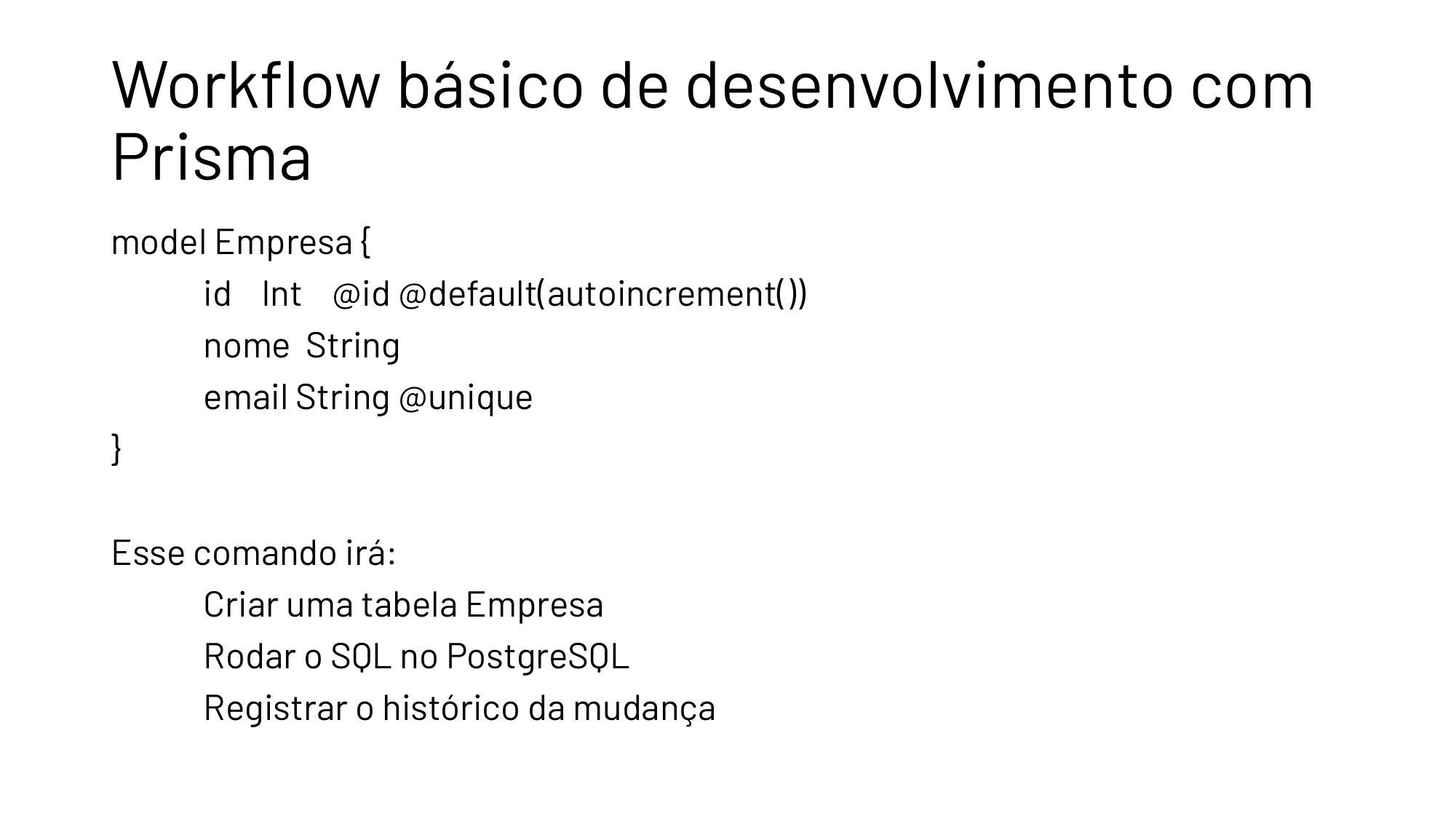

# Workflow básico de desenvolvimento com Prisma
model Empresa {
  	id    Int    @id @default(autoincrement())
  	nome  String
  	email String @unique
}

Esse comando irá:
	Criar uma tabela Empresa
	Rodar o SQL no PostgreSQL
	Registrar o histórico da mudança